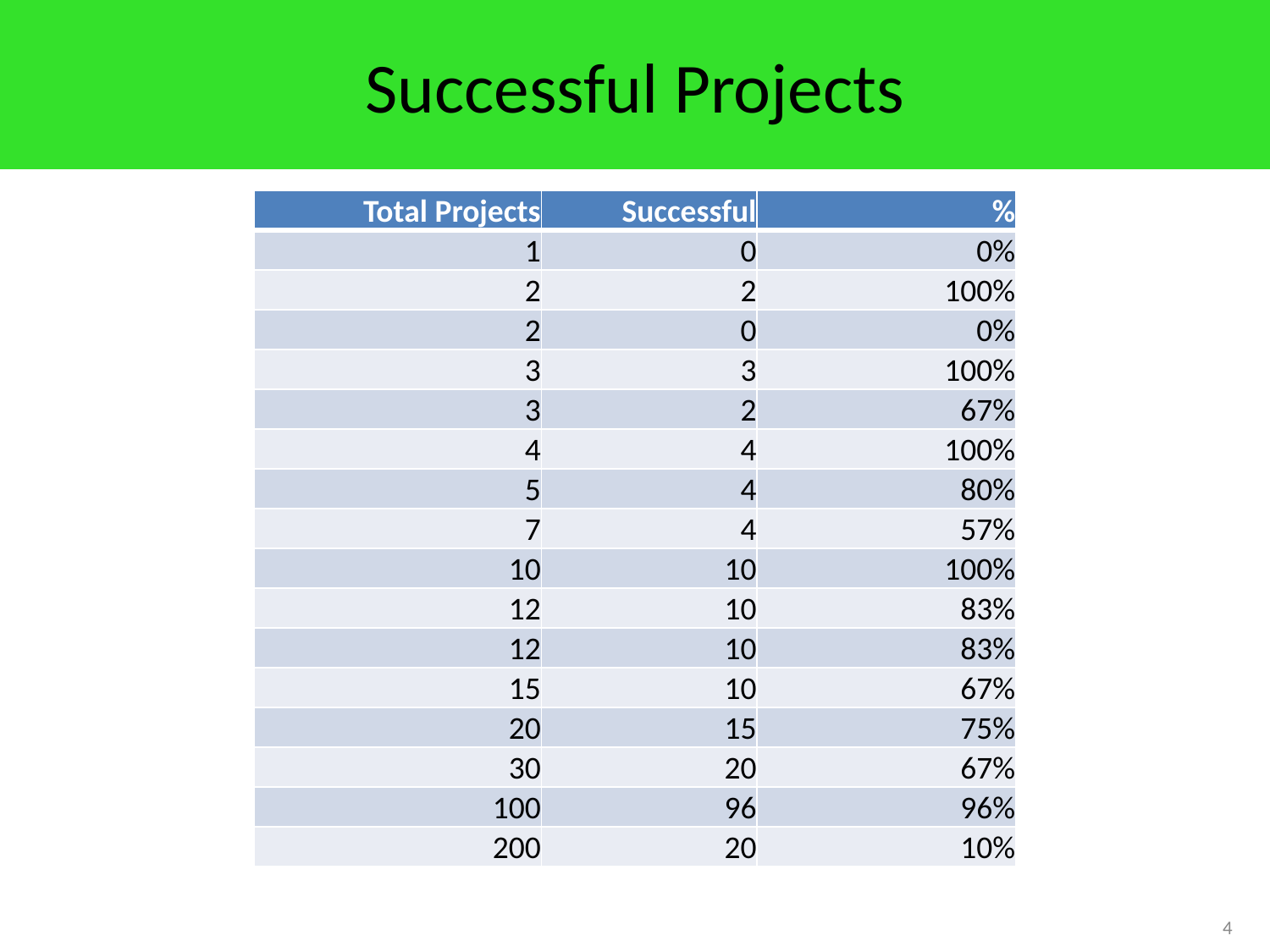

# Successful Projects
| Total Projects | Successful | % |
| --- | --- | --- |
| 1 | 0 | 0% |
| 2 | 2 | 100% |
| 2 | 0 | 0% |
| 3 | 3 | 100% |
| 3 | 2 | 67% |
| 4 | 4 | 100% |
| 5 | 4 | 80% |
| 7 | 4 | 57% |
| 10 | 10 | 100% |
| 12 | 10 | 83% |
| 12 | 10 | 83% |
| 15 | 10 | 67% |
| 20 | 15 | 75% |
| 30 | 20 | 67% |
| 100 | 96 | 96% |
| 200 | 20 | 10% |
4